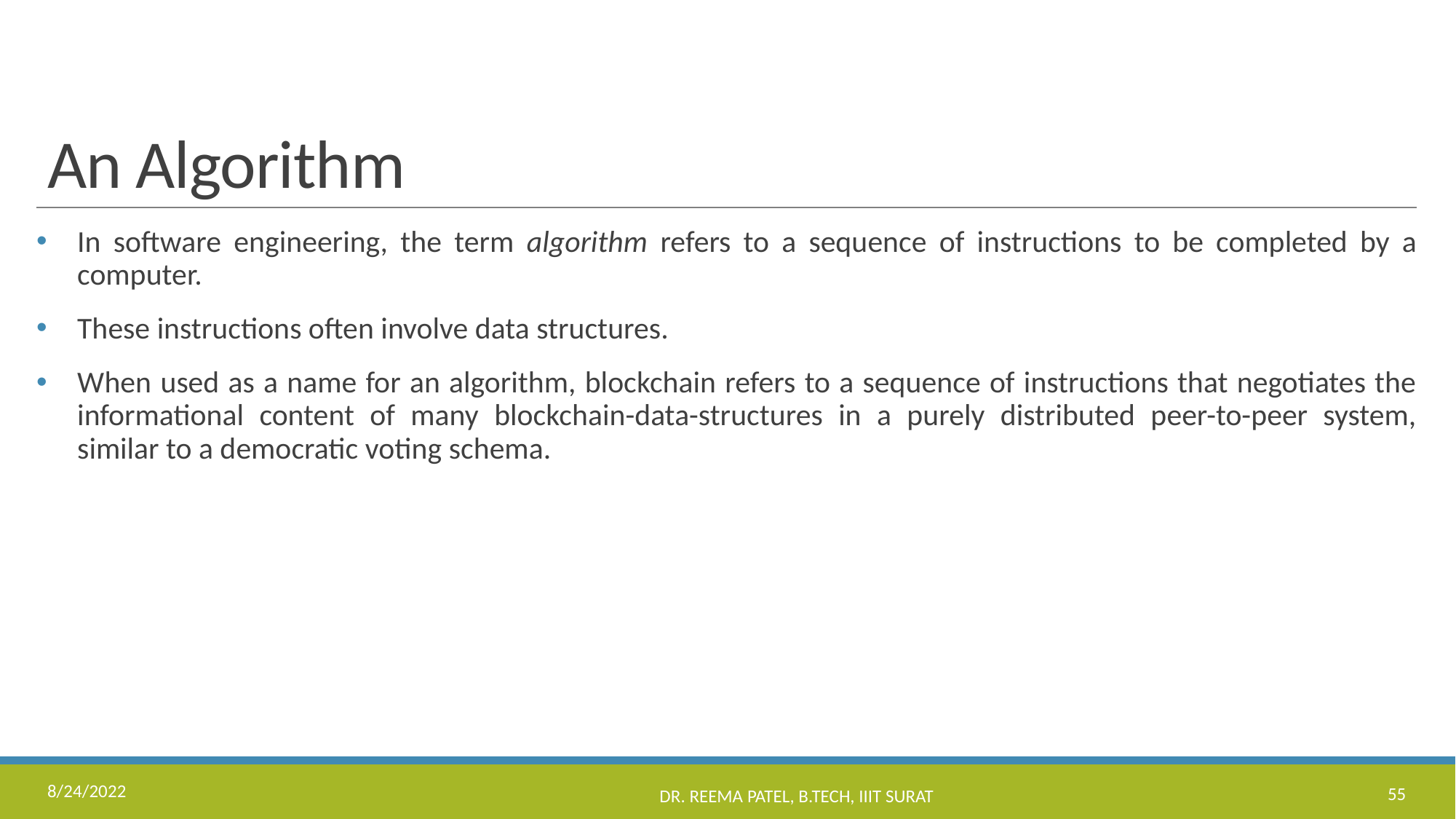

# An Algorithm
In software engineering, the term algorithm refers to a sequence of instructions to be completed by a computer.
These instructions often involve data structures.
When used as a name for an algorithm, blockchain refers to a sequence of instructions that negotiates the informational content of many blockchain-data-structures in a purely distributed peer-to-peer system, similar to a democratic voting schema.
8/24/2022
Dr. Reema Patel, B.Tech, IIIT Surat
55